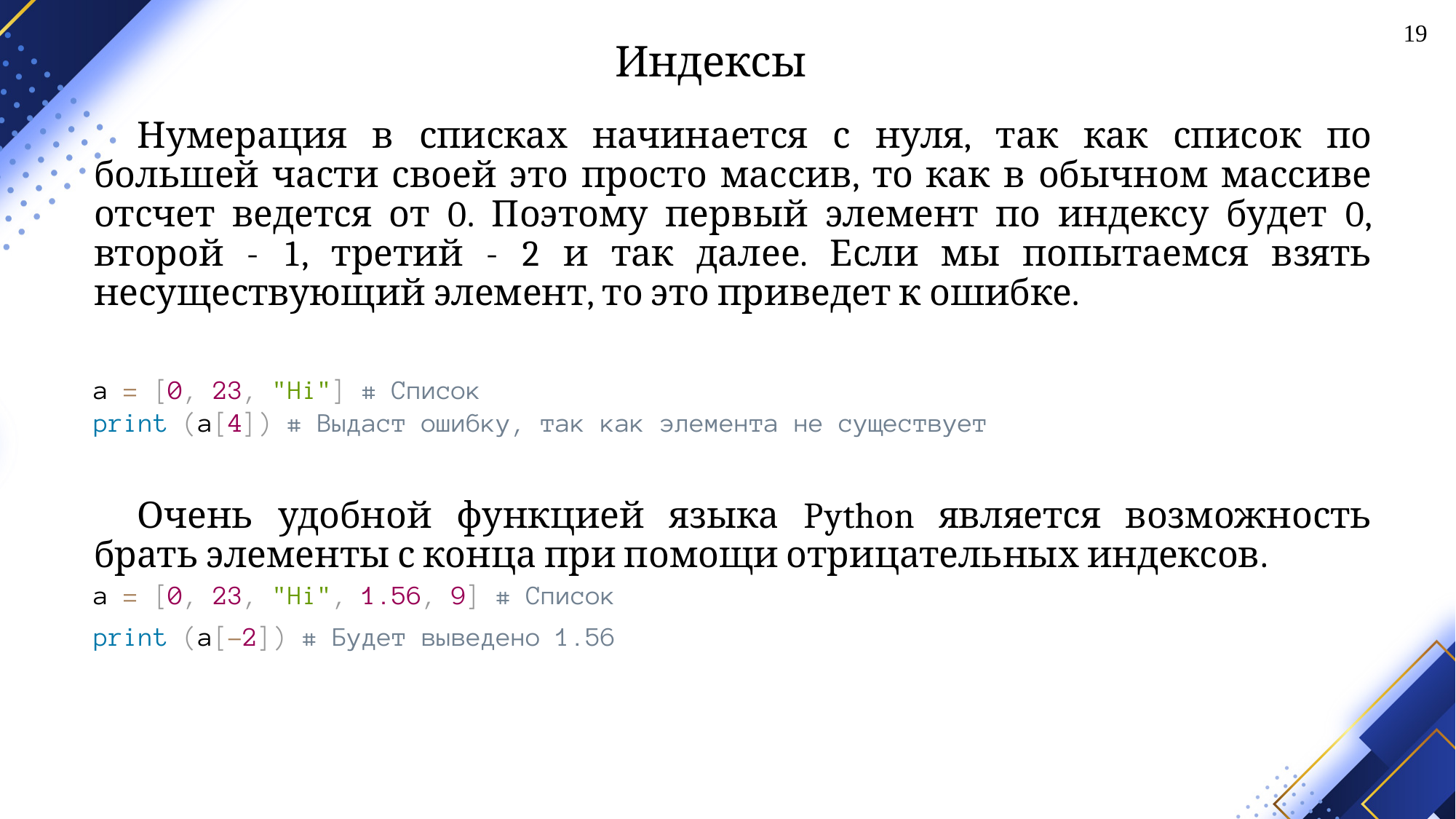

19
# Индексы
Нумерация в списках начинается с нуля, так как список по большей части своей это просто массив, то как в обычном массиве отсчет ведется от 0. Поэтому первый элемент по индексу будет 0, второй - 1, третий - 2 и так далее. Если мы попытаемся взять несуществующий элемент, то это приведет к ошибке.

a = [0, 23, "Hi"] # Список
print (a[4]) # Выдаст ошибку, так как элемента не существует

Очень удобной функцией языка Python является возможность брать элементы с конца при помощи отрицательных индексов.
a = [0, 23, "Hi", 1.56, 9] # Список
print (a[-2]) # Будет выведено 1.56